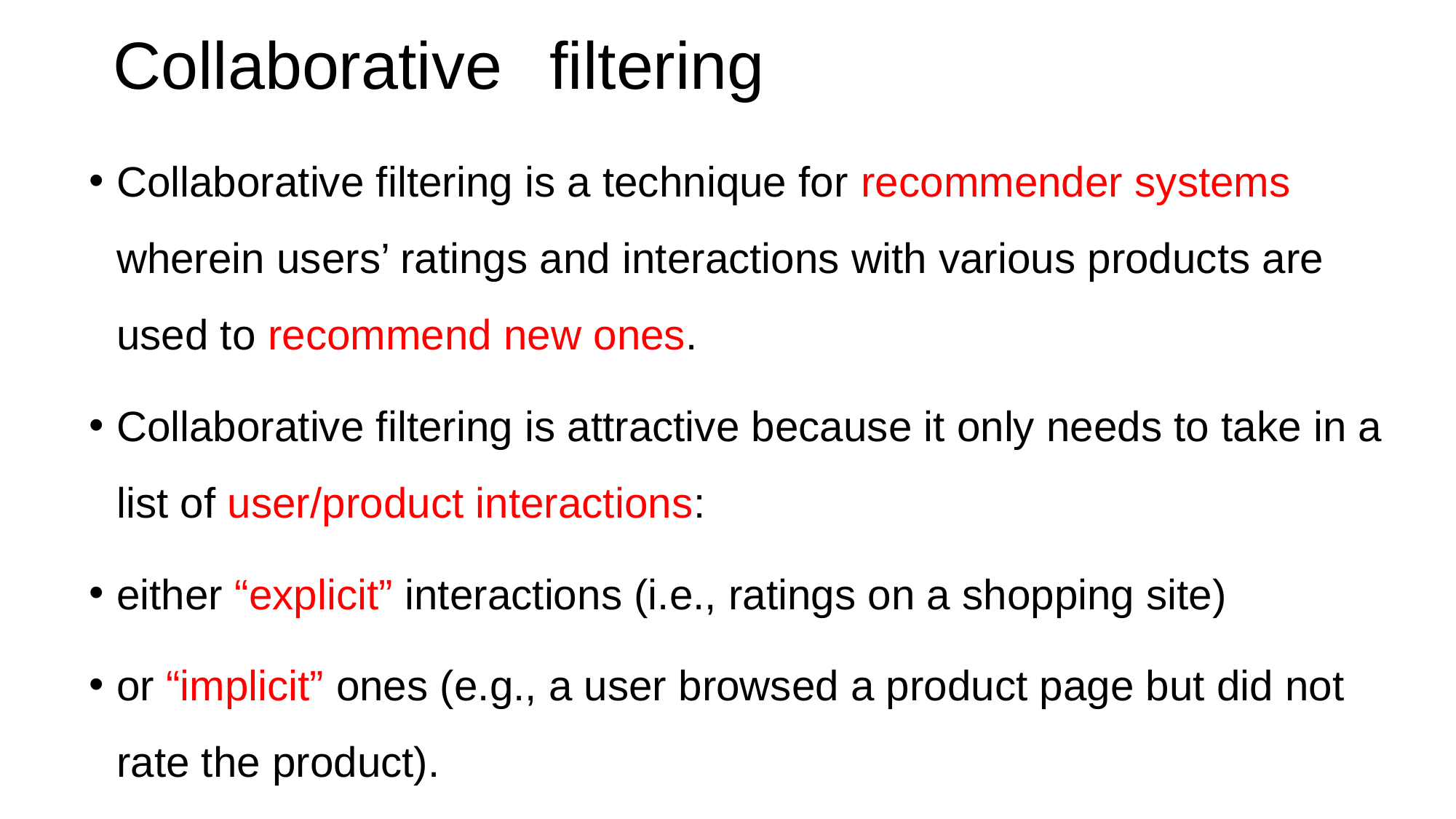

# Collaborative	filtering
Collaborative filtering is a technique for recommender systems wherein users’ ratings and interactions with various products are used to recommend new ones.
Collaborative filtering is attractive because it only needs to take in a list of user/product interactions:
either “explicit” interactions (i.e., ratings on a shopping site)
or “implicit” ones (e.g., a user browsed a product page but did not rate the product).